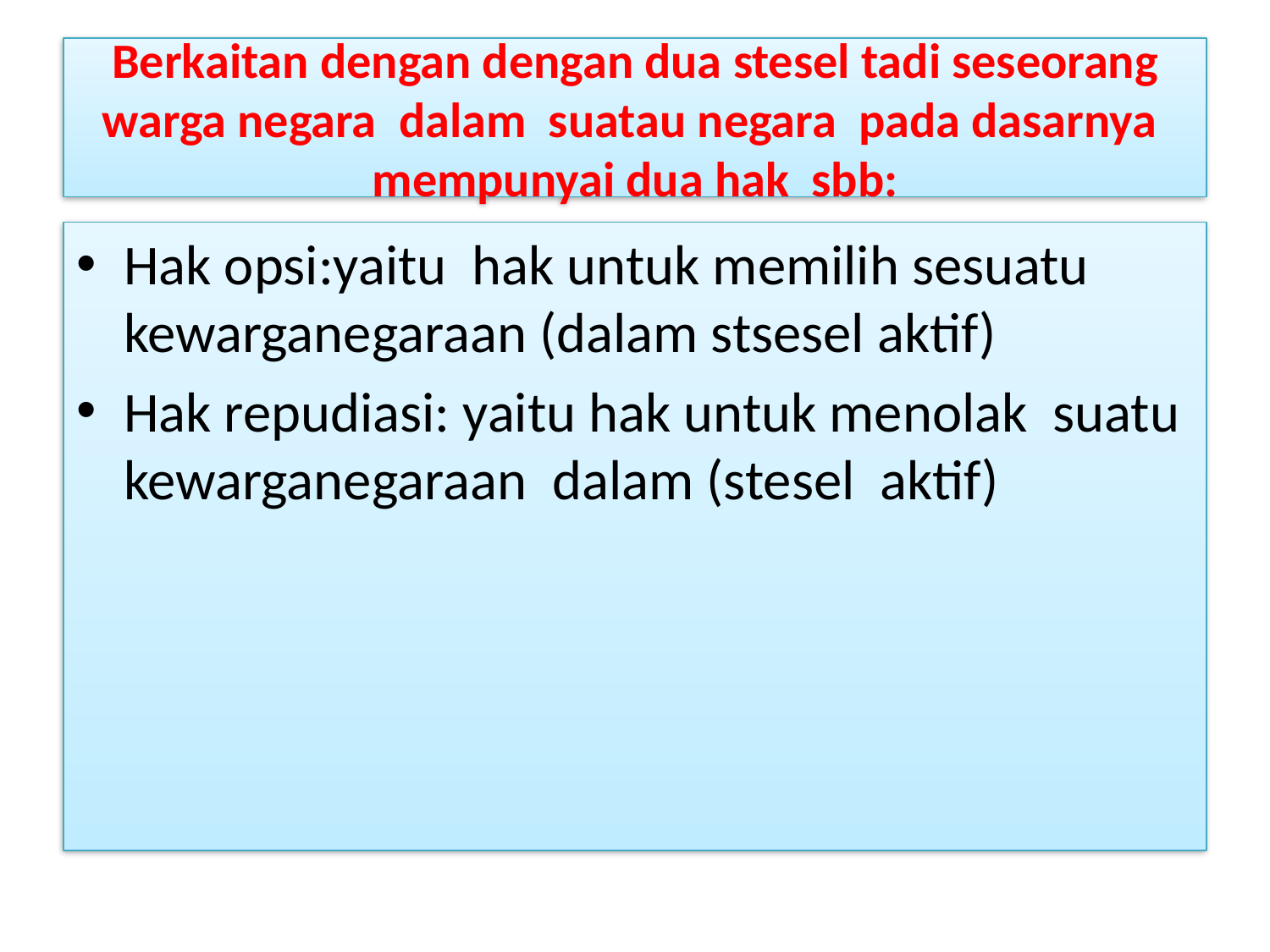

# Berkaitan dengan dengan dua stesel tadi seseorang warga negara  dalam  suatau negara  pada dasarnya  mempunyai dua hak  sbb:
Hak opsi:yaitu  hak untuk memilih sesuatu  kewarganegaraan (dalam stsesel aktif)
Hak repudiasi: yaitu hak untuk menolak  suatu kewarganegaraan  dalam (stesel  aktif)